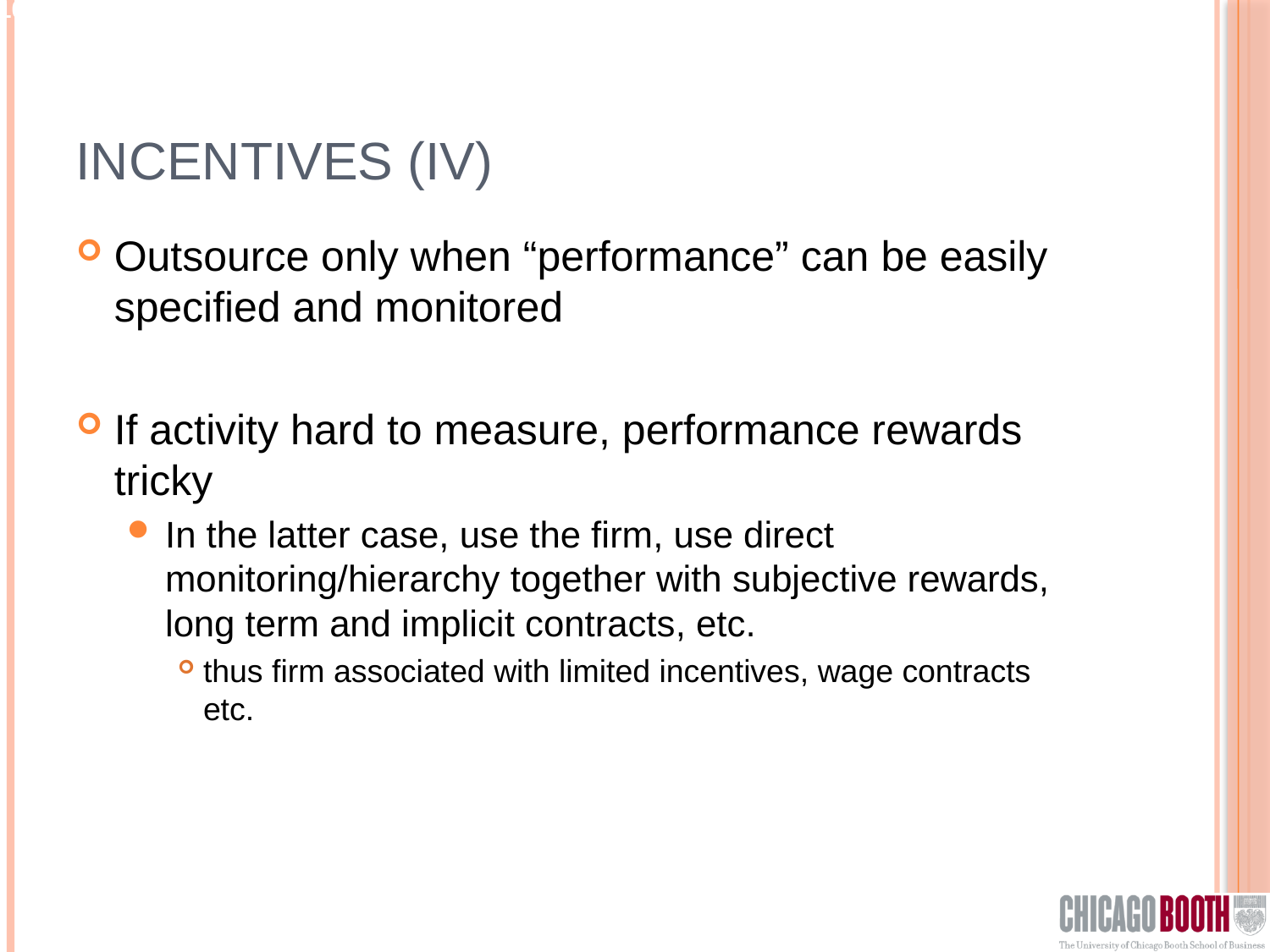

# Incentives (IV)
Outsource only when “performance” can be easily specified and monitored

If activity hard to measure, performance rewards tricky
In the latter case, use the firm, use direct monitoring/hierarchy together with subjective rewards, long term and implicit contracts, etc.
thus firm associated with limited incentives, wage contracts etc.
10- Session 10  Garicano